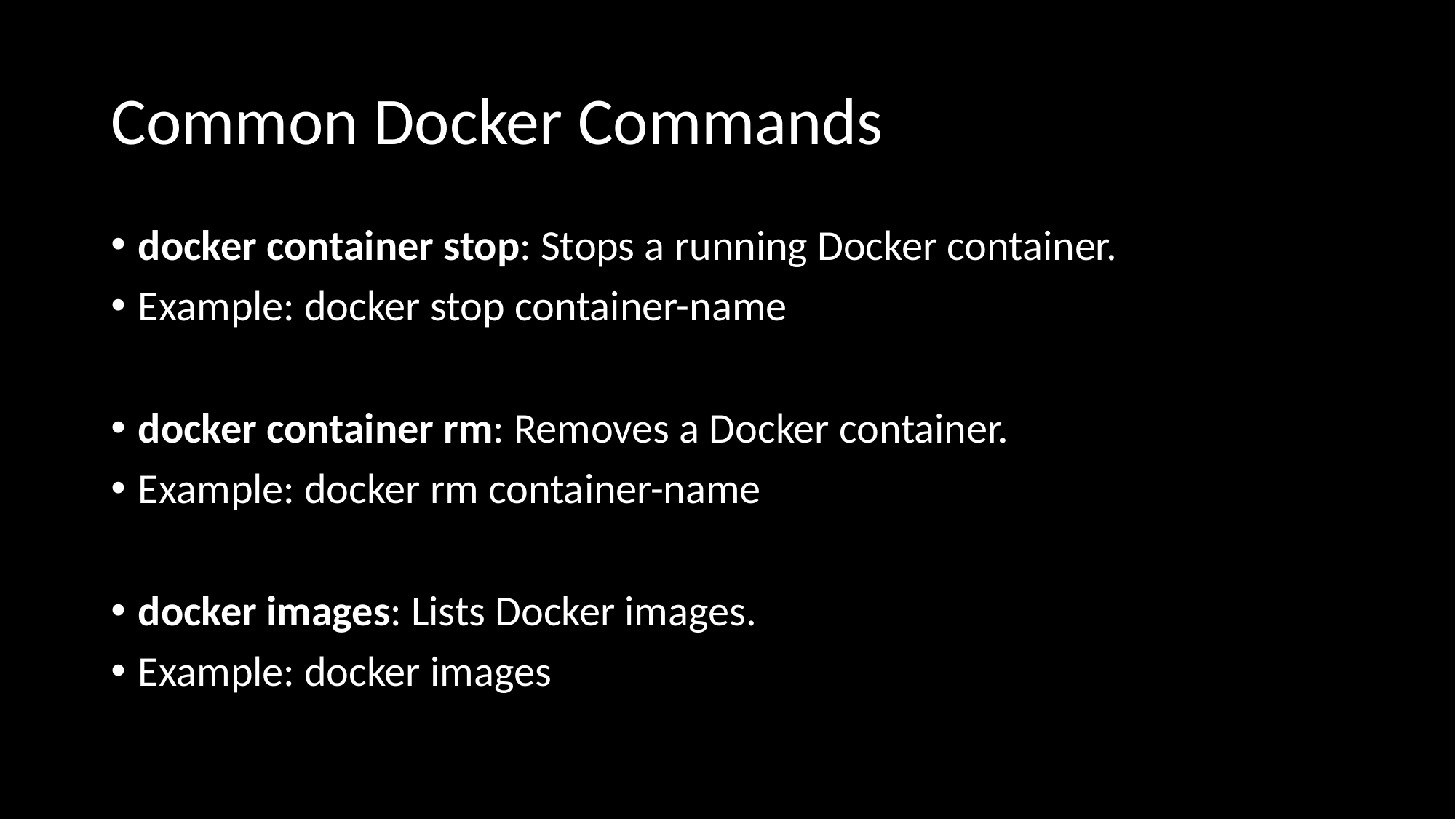

# Common Docker Commands
docker container stop: Stops a running Docker container.
Example: docker stop container-name

docker container rm: Removes a Docker container.
Example: docker rm container-name

docker images: Lists Docker images.
Example: docker images